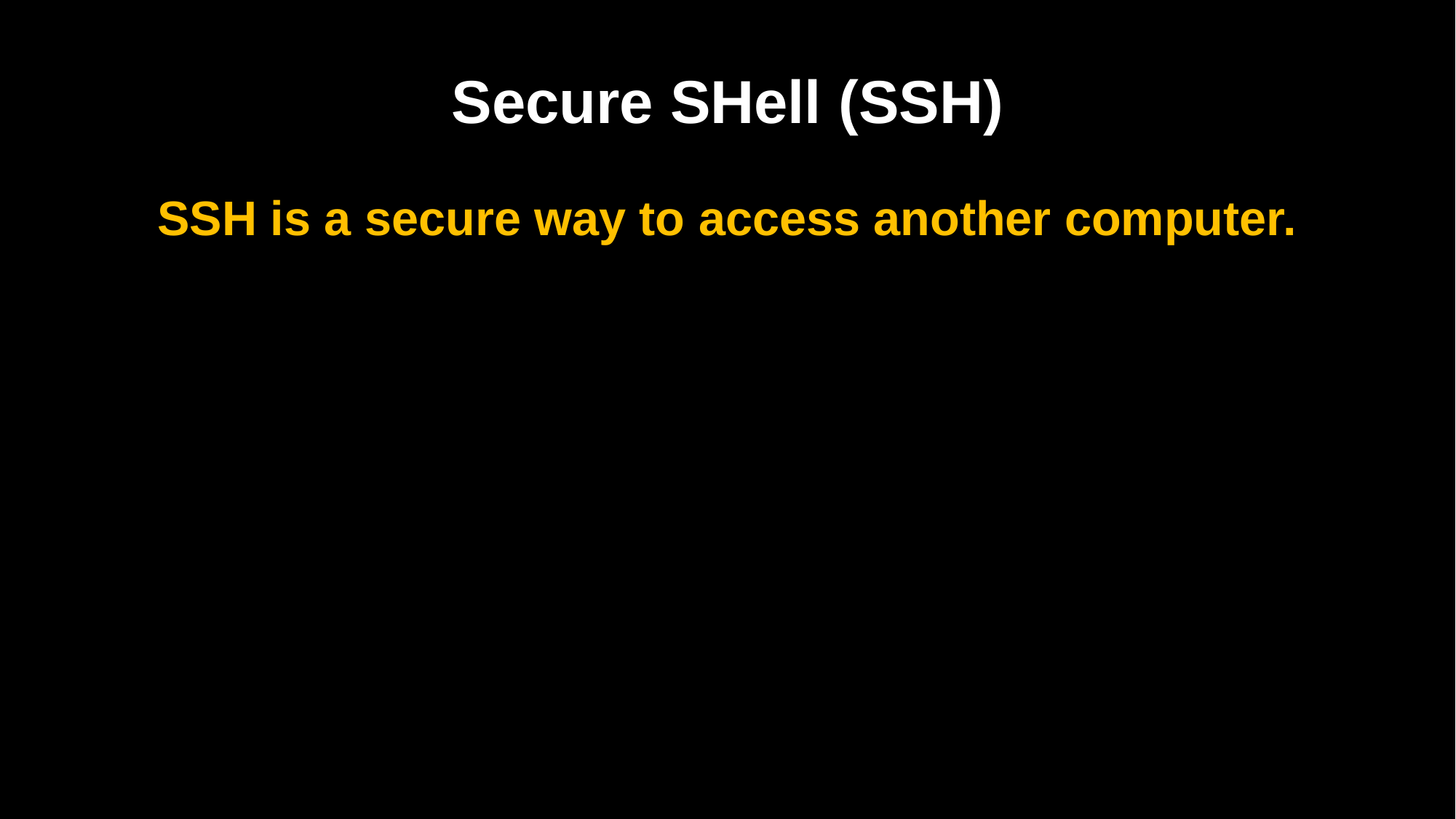

Secure SHell (SSH)
SSH is a secure way to access another computer.